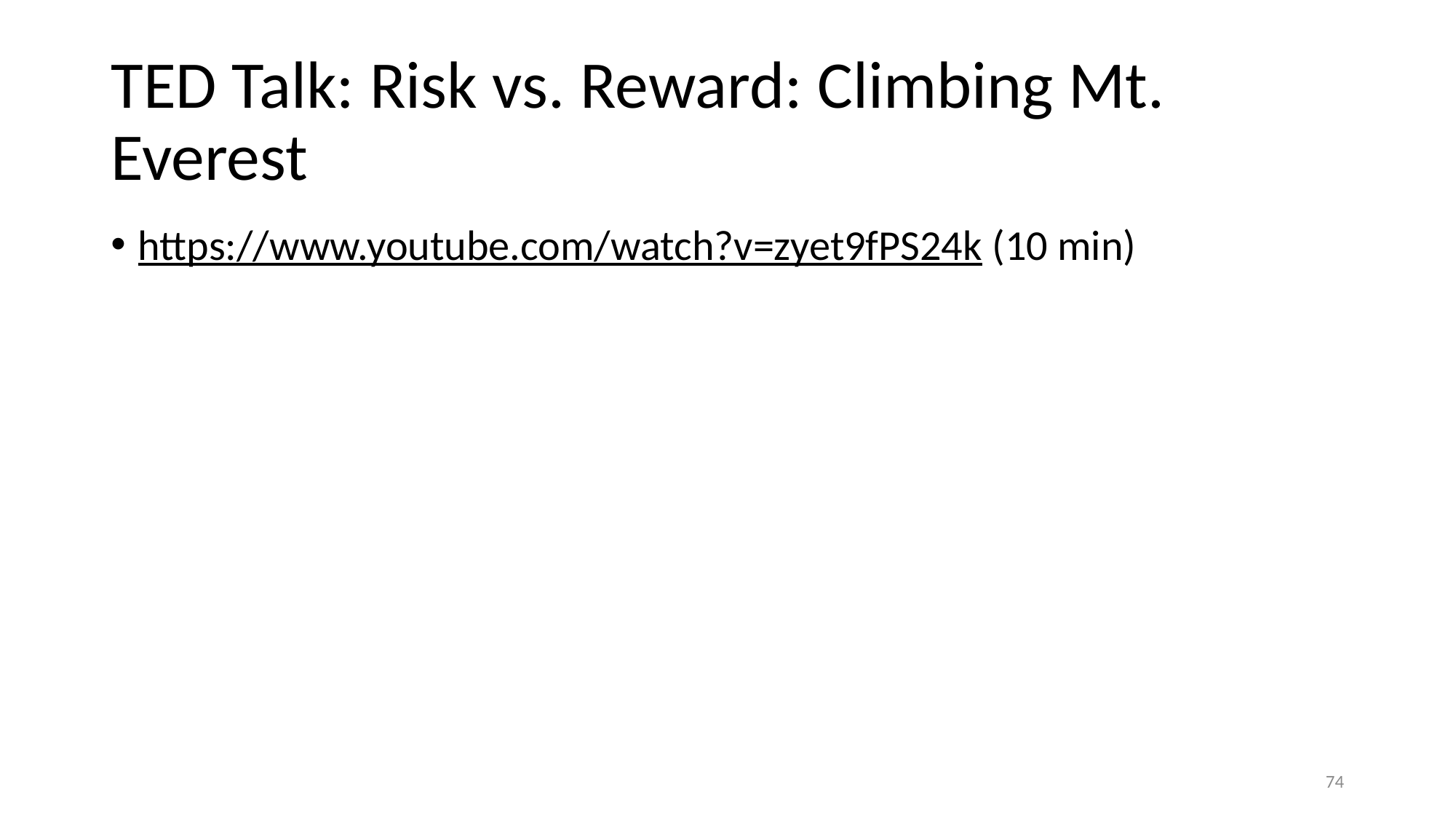

# TED Talk: Risk vs. Reward: Climbing Mt. Everest
https://www.youtube.com/watch?v=zyet9fPS24k (10 min)
74